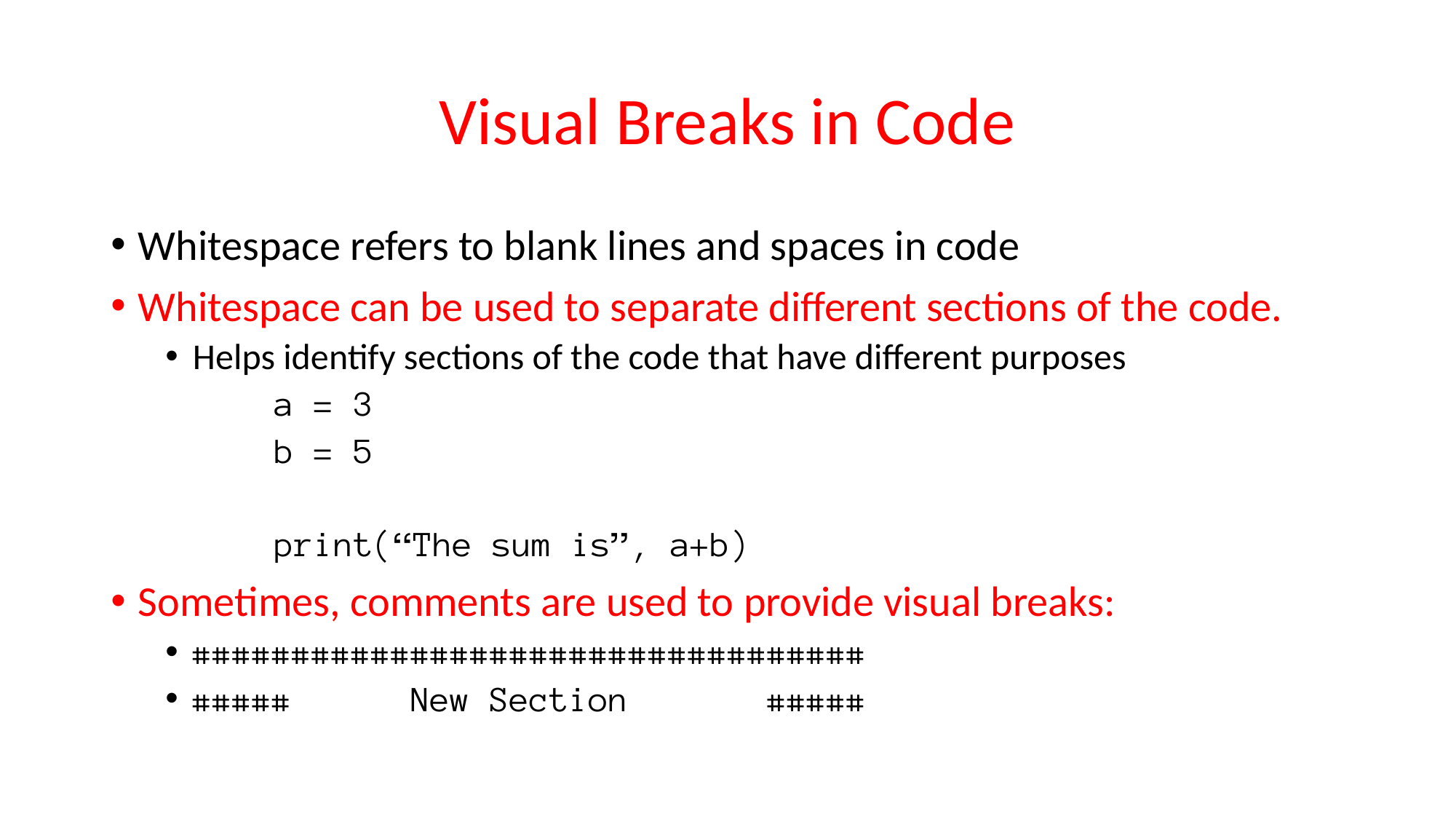

# Visual Breaks in Code
Whitespace refers to blank lines and spaces in code
Whitespace can be used to separate different sections of the code.
Helps identify sections of the code that have different purposes
	a = 3
	b = 5

	print(“The sum is”, a+b)
Sometimes, comments are used to provide visual breaks:
##################################
#####      New Section       #####